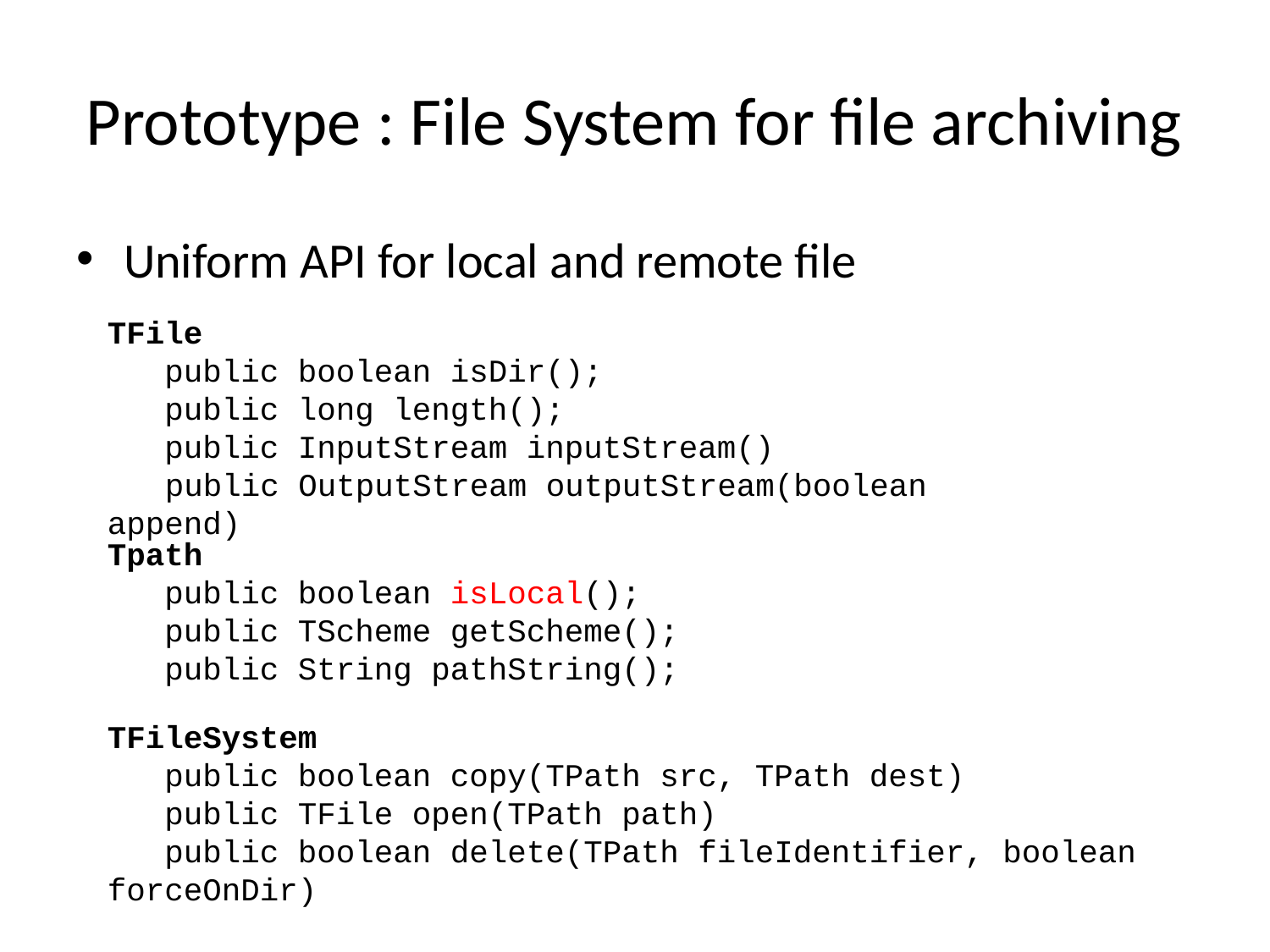

# Prototype : File System for file archiving
Uniform API for local and remote file

TFile
   public boolean isDir();
   public long length();
   public InputStream inputStream()
        public OutputStream outputStream(boolean append)
Tpath
   public boolean isLocal();
   public TScheme getScheme();
   public String pathString();
TFileSystem
   public boolean copy(TPath src, TPath dest)
   public TFile open(TPath path)
   public boolean delete(TPath fileIdentifier, boolean forceOnDir)